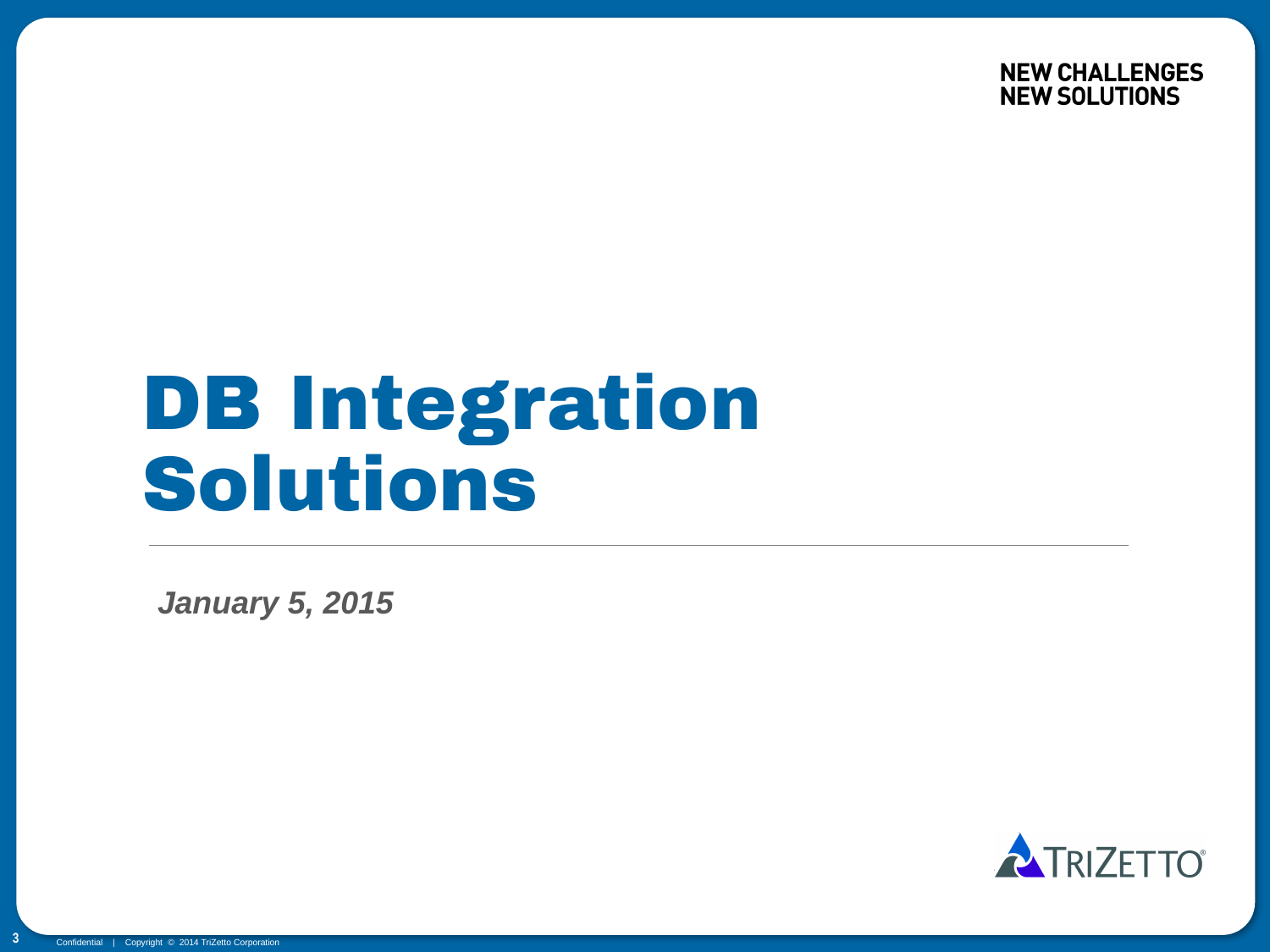

# DB Integration Solutions

January 5, 2015